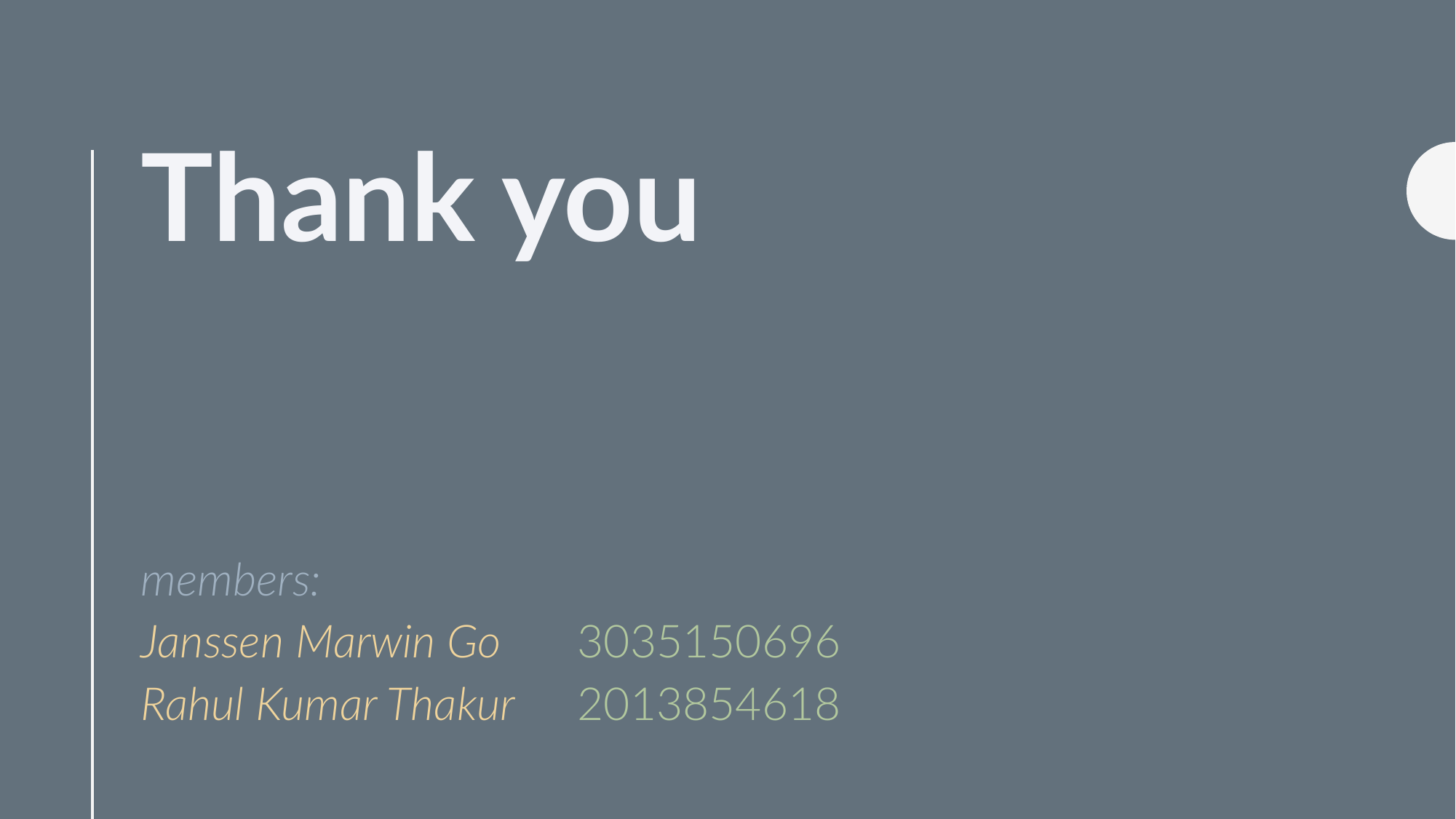

# Thank you
members:
Janssen Marwin Go	3035150696
Rahul Kumar Thakur	2013854618